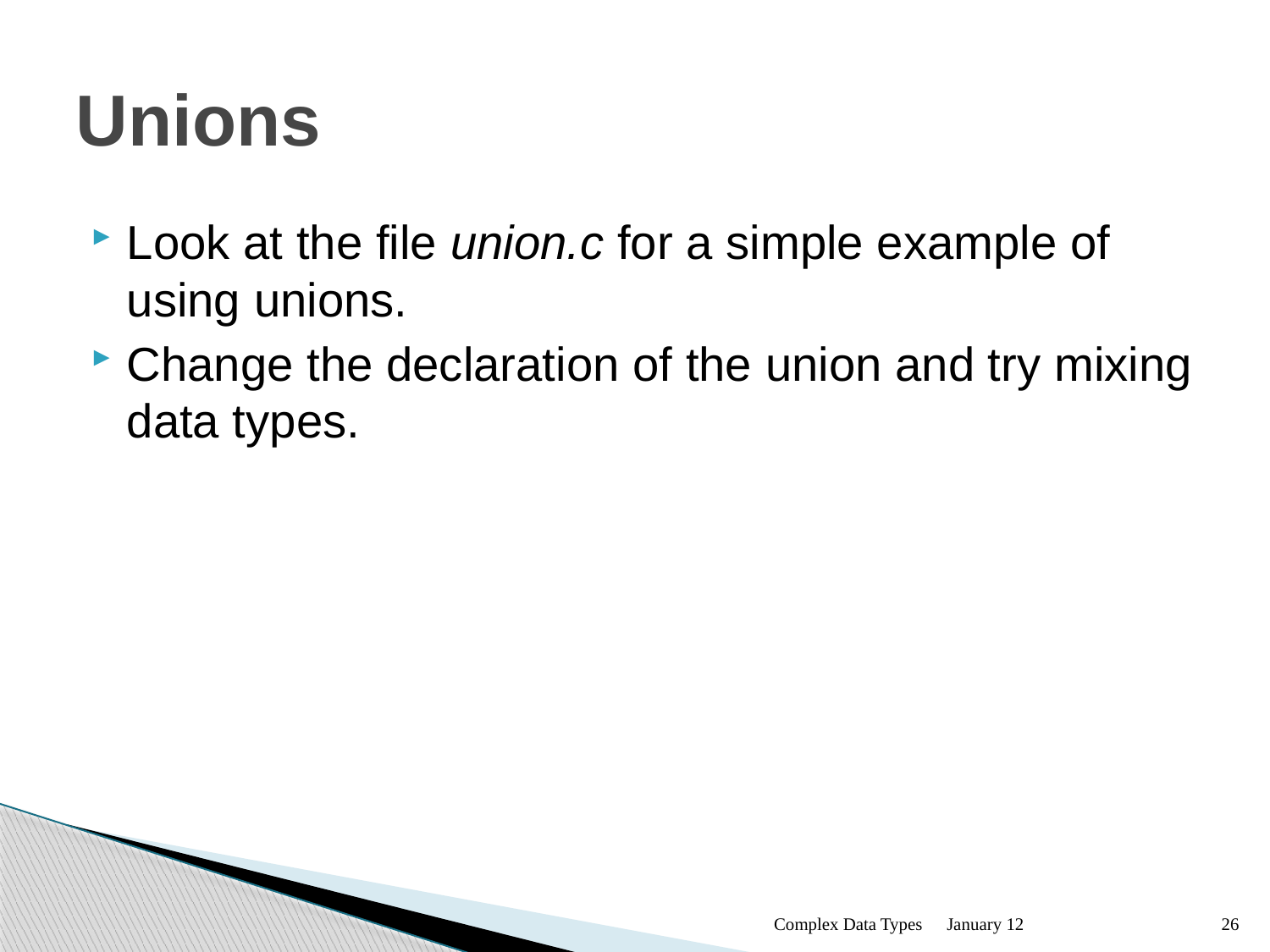

# Unions
Look at the file union.c for a simple example of using unions.
Change the declaration of the union and try mixing data types.
Complex Data Types
January 12
26